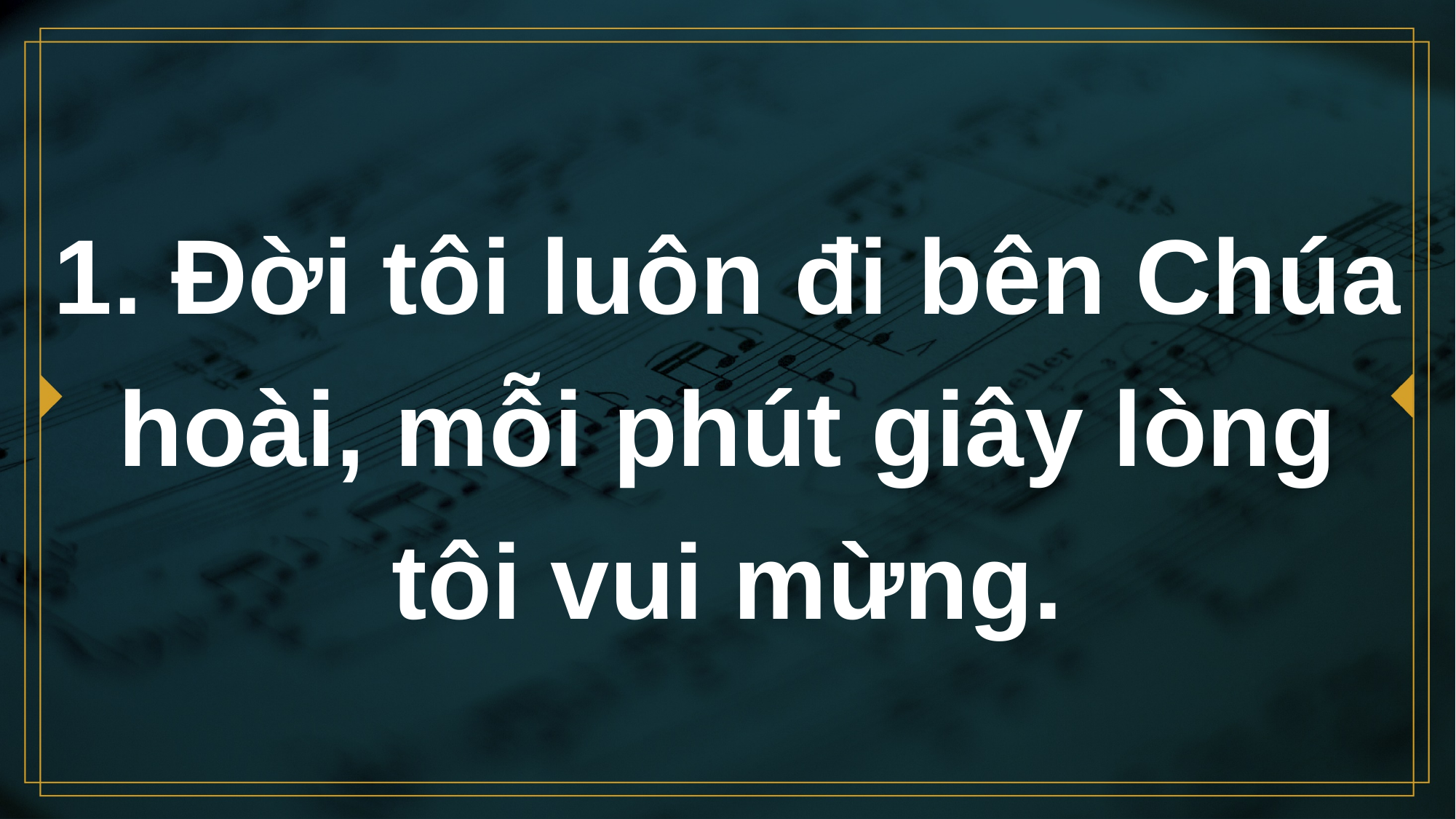

# 1. Đời tôi luôn đi bên Chúa hoài, mỗi phút giây lòng tôi vui mừng.